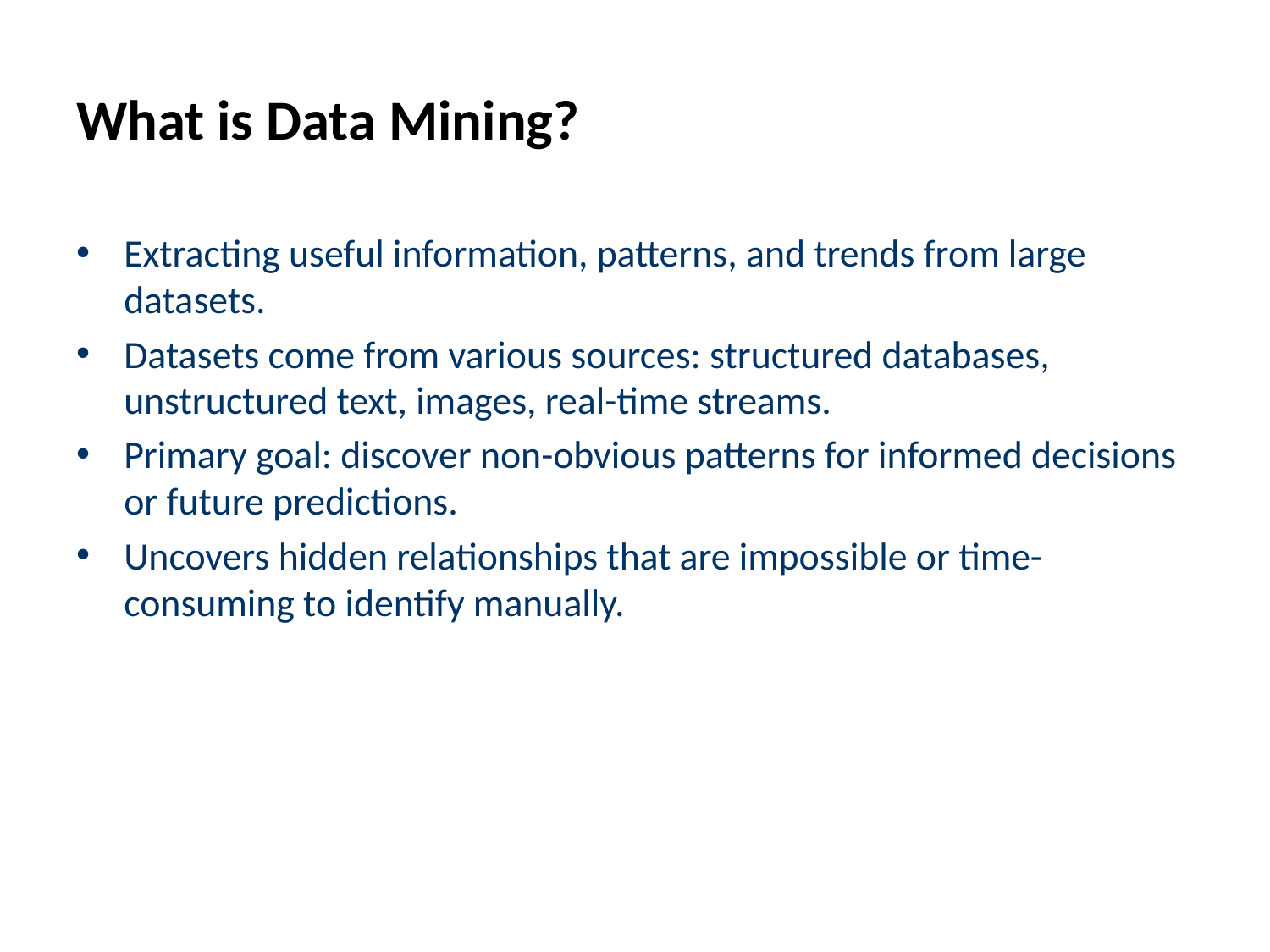

# What is Data Mining?
Extracting useful information, patterns, and trends from large datasets.
Datasets come from various sources: structured databases, unstructured text, images, real-time streams.
Primary goal: discover non-obvious patterns for informed decisions or future predictions.
Uncovers hidden relationships that are impossible or time-consuming to identify manually.